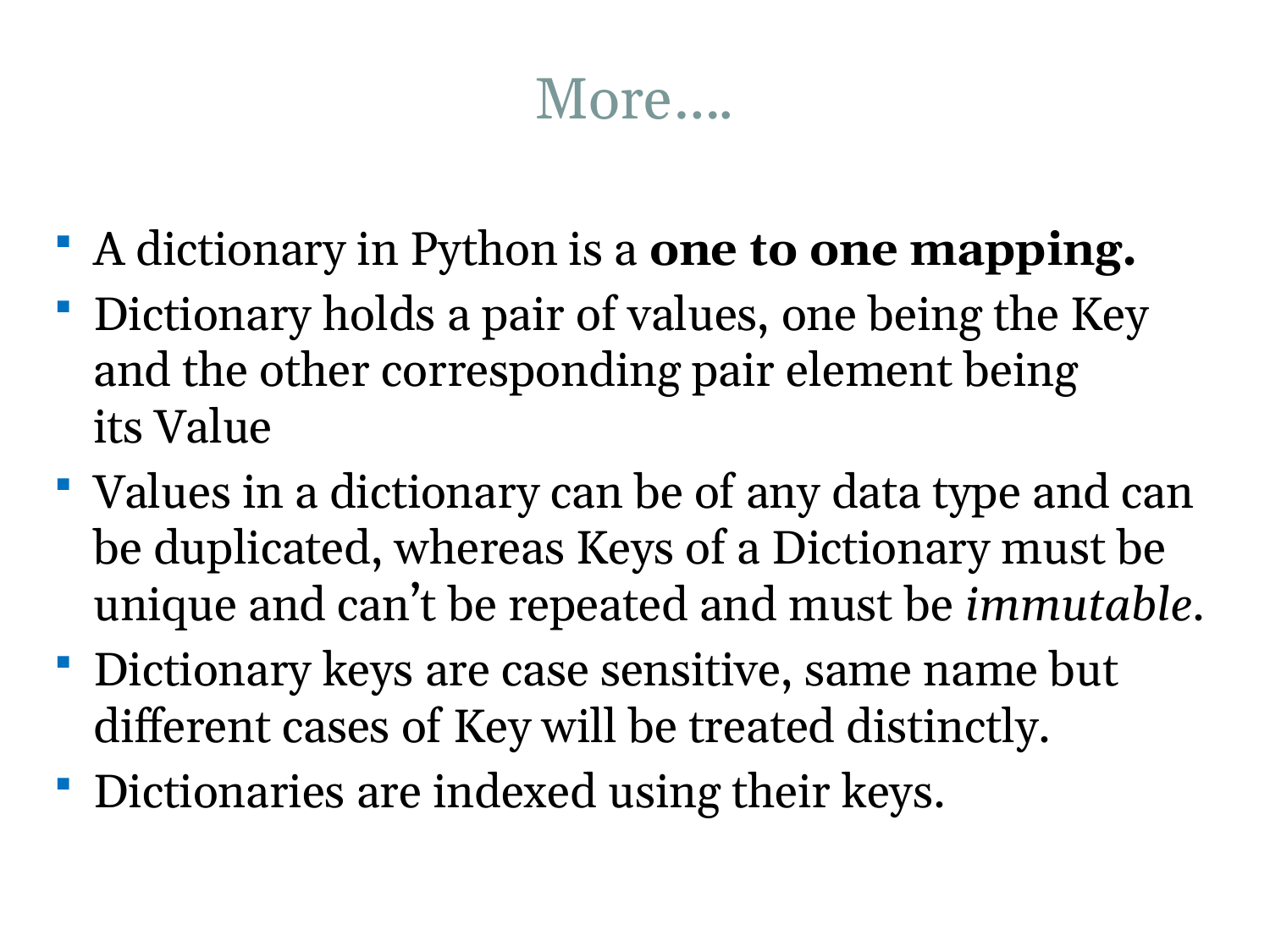

# More….
A dictionary in Python is a one to one mapping.
Dictionary holds a pair of values, one being the Key and the other corresponding pair element being its Value
Values in a dictionary can be of any data type and can be duplicated, whereas Keys of a Dictionary must be unique and can’t be repeated and must be immutable.
Dictionary keys are case sensitive, same name but different cases of Key will be treated distinctly.
Dictionaries are indexed using their keys.